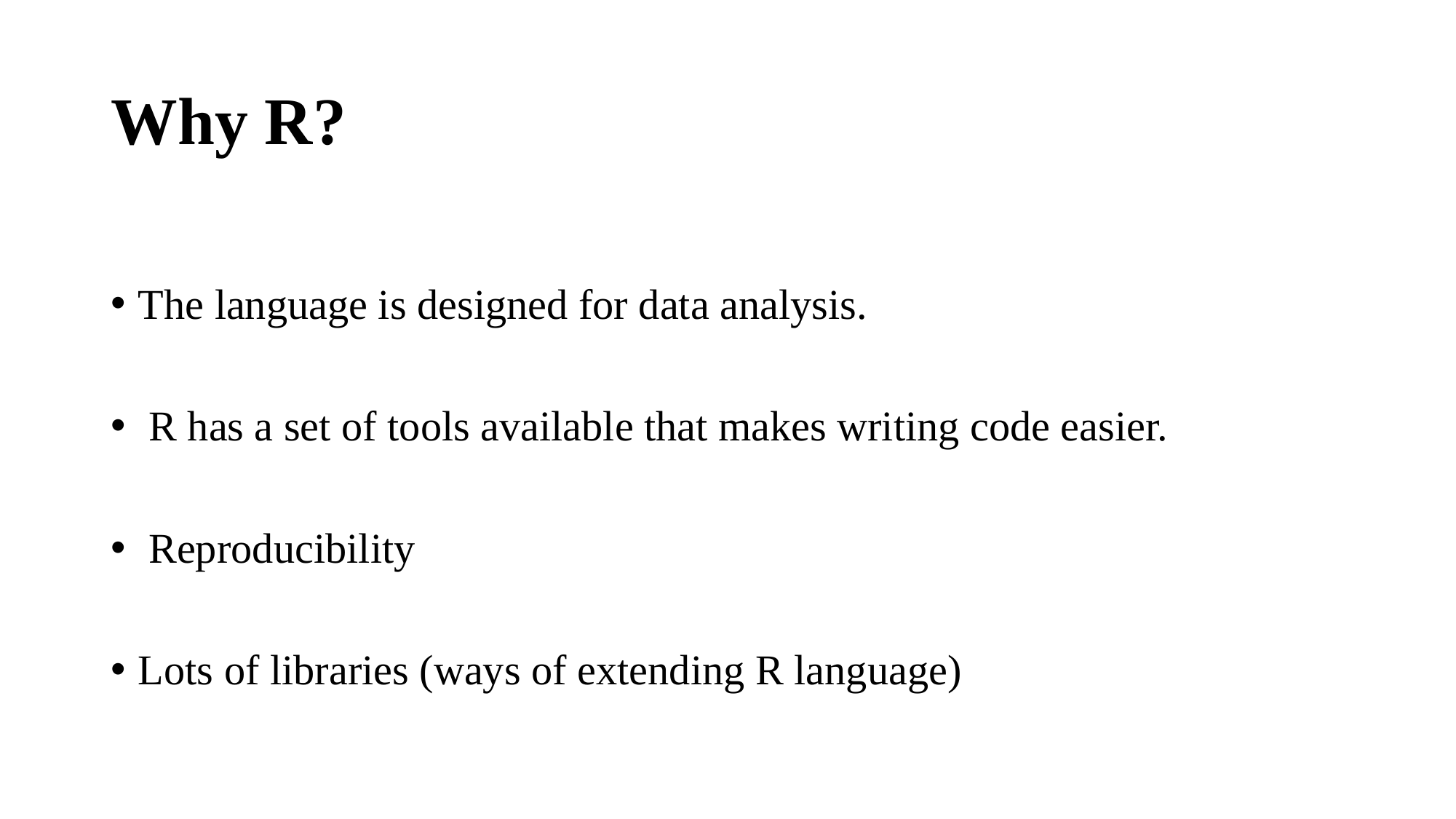

# Why R?

The language is designed for data analysis.

 R has a set of tools available that makes writing code easier.

 Reproducibility

Lots of libraries (ways of extending R language)